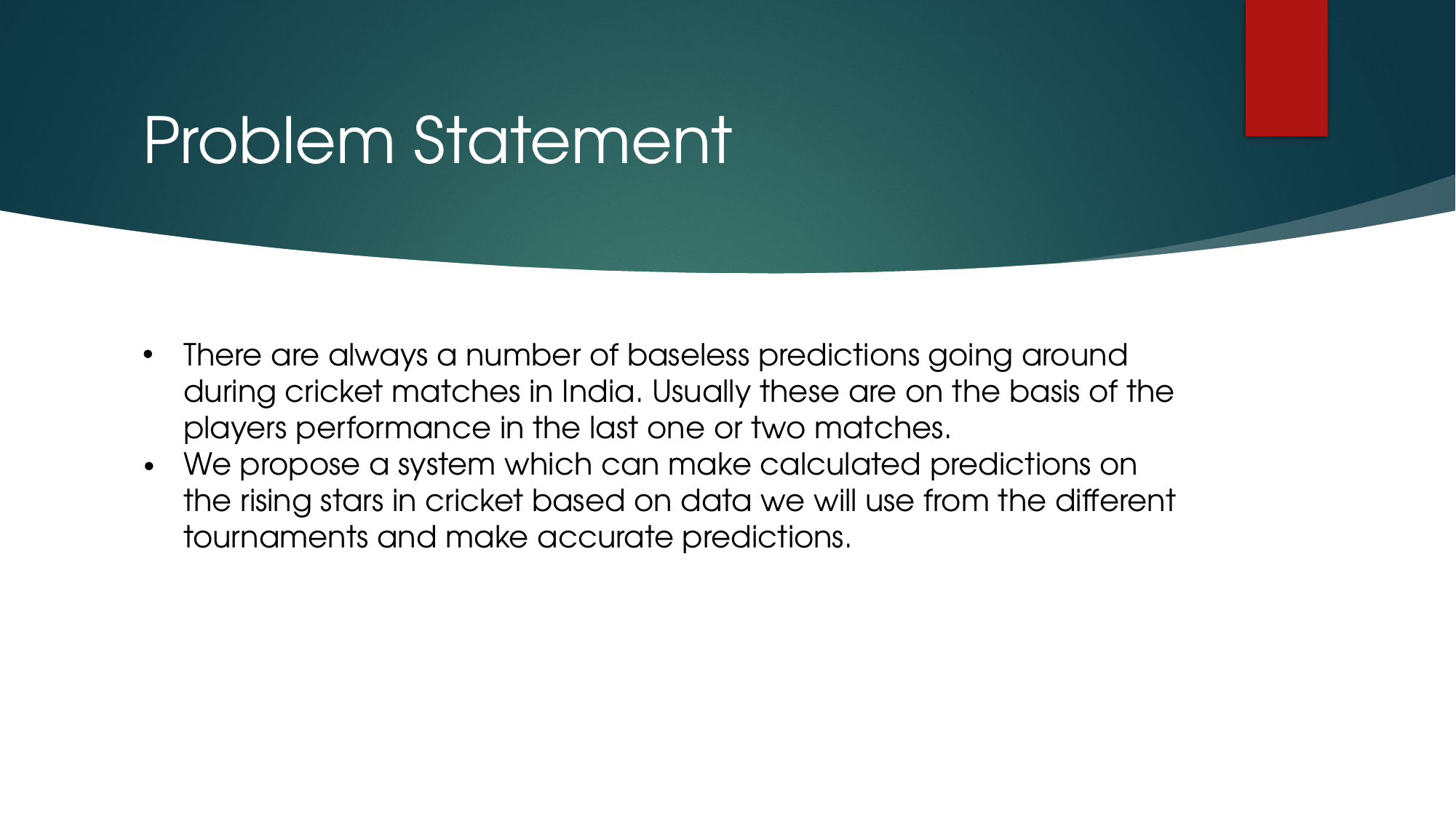

# Problem Statement

There are always a number of baseless predictions going around during cricket matches in India. Usually these are on the basis of the players performance in the last one or two matches.
We propose a system which can make calculated predictions on the rising stars in cricket based on data we will use from the different tournaments and make accurate predictions.